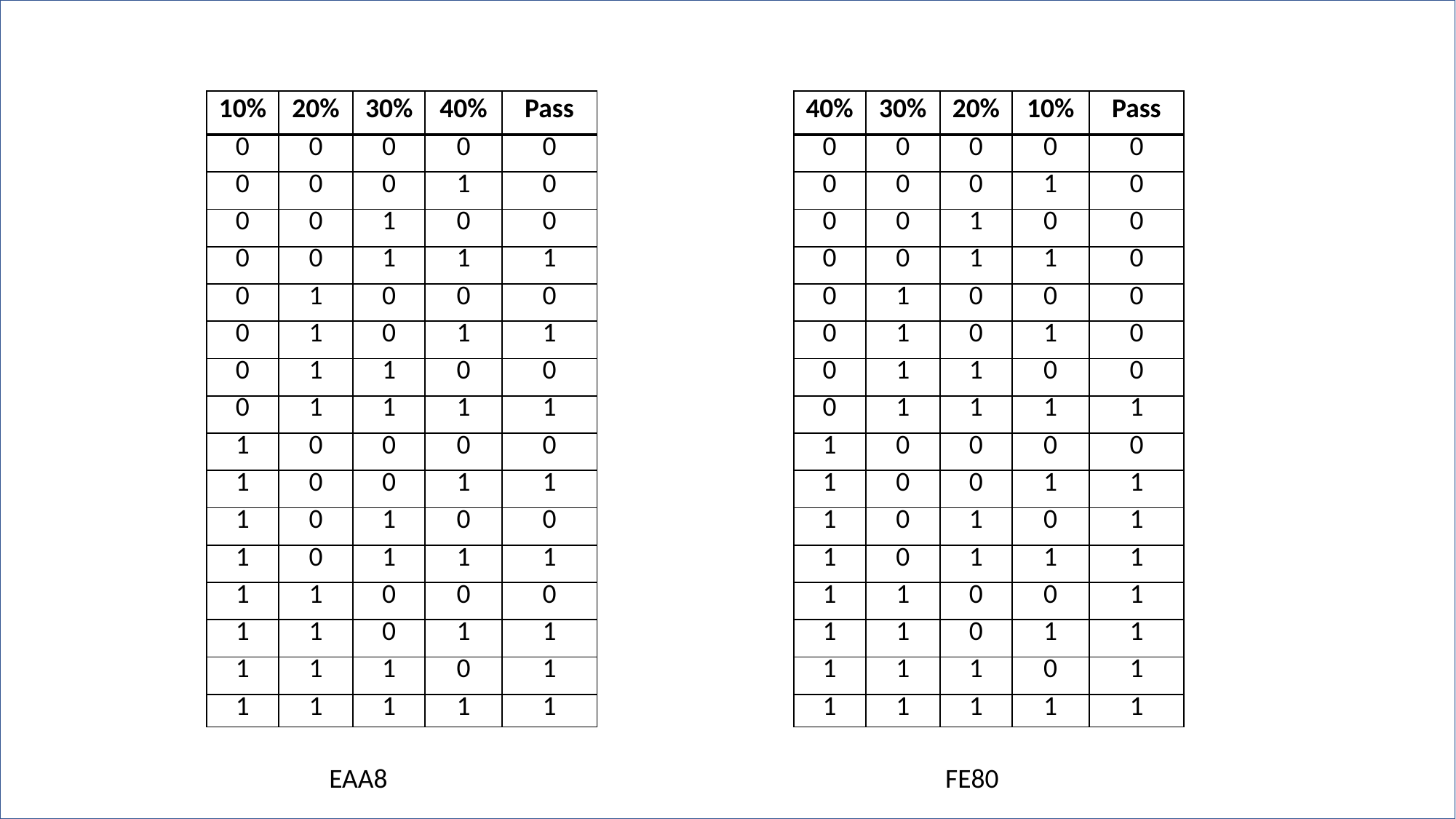

| 10% | 20% | 30% | 40% | Pass |
| --- | --- | --- | --- | --- |
| 0 | 0 | 0 | 0 | 0 |
| 0 | 0 | 0 | 1 | 0 |
| 0 | 0 | 1 | 0 | 0 |
| 0 | 0 | 1 | 1 | 1 |
| 0 | 1 | 0 | 0 | 0 |
| 0 | 1 | 0 | 1 | 1 |
| 0 | 1 | 1 | 0 | 0 |
| 0 | 1 | 1 | 1 | 1 |
| 1 | 0 | 0 | 0 | 0 |
| 1 | 0 | 0 | 1 | 1 |
| 1 | 0 | 1 | 0 | 0 |
| 1 | 0 | 1 | 1 | 1 |
| 1 | 1 | 0 | 0 | 0 |
| 1 | 1 | 0 | 1 | 1 |
| 1 | 1 | 1 | 0 | 1 |
| 1 | 1 | 1 | 1 | 1 |
| 40% | 30% | 20% | 10% | Pass |
| --- | --- | --- | --- | --- |
| 0 | 0 | 0 | 0 | 0 |
| 0 | 0 | 0 | 1 | 0 |
| 0 | 0 | 1 | 0 | 0 |
| 0 | 0 | 1 | 1 | 0 |
| 0 | 1 | 0 | 0 | 0 |
| 0 | 1 | 0 | 1 | 0 |
| 0 | 1 | 1 | 0 | 0 |
| 0 | 1 | 1 | 1 | 1 |
| 1 | 0 | 0 | 0 | 0 |
| 1 | 0 | 0 | 1 | 1 |
| 1 | 0 | 1 | 0 | 1 |
| 1 | 0 | 1 | 1 | 1 |
| 1 | 1 | 0 | 0 | 1 |
| 1 | 1 | 0 | 1 | 1 |
| 1 | 1 | 1 | 0 | 1 |
| 1 | 1 | 1 | 1 | 1 |
EAA8
FE80